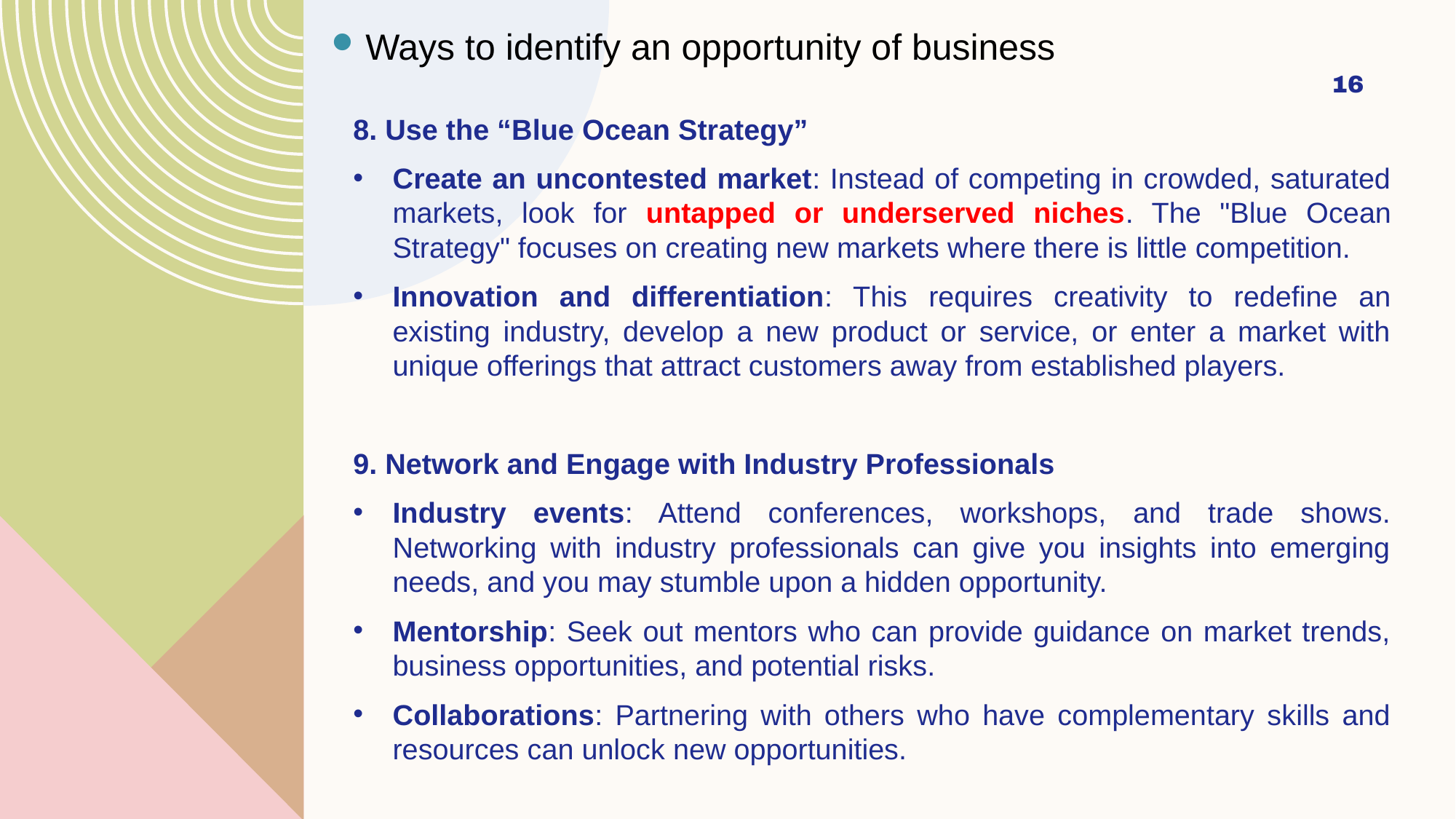

Ways to identify an opportunity of business
16
8. Use the “Blue Ocean Strategy”
Create an uncontested market: Instead of competing in crowded, saturated markets, look for untapped or underserved niches. The "Blue Ocean Strategy" focuses on creating new markets where there is little competition.
Innovation and differentiation: This requires creativity to redefine an existing industry, develop a new product or service, or enter a market with unique offerings that attract customers away from established players.

9. Network and Engage with Industry Professionals
Industry events: Attend conferences, workshops, and trade shows. Networking with industry professionals can give you insights into emerging needs, and you may stumble upon a hidden opportunity.
Mentorship: Seek out mentors who can provide guidance on market trends, business opportunities, and potential risks.
Collaborations: Partnering with others who have complementary skills and resources can unlock new opportunities.